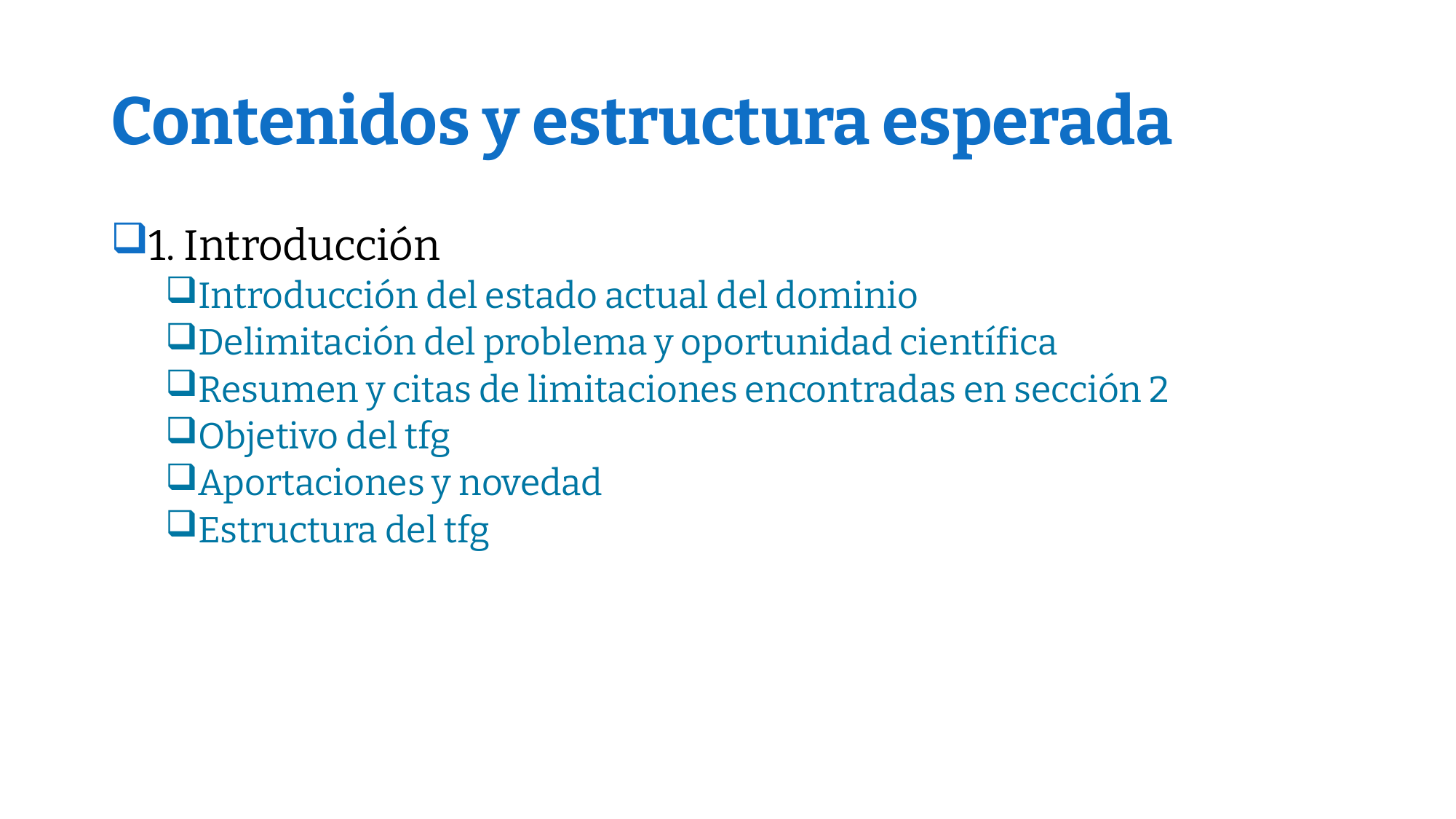

# Contenidos y estructura esperada
1. Introducción
Introducción del estado actual del dominio
Delimitación del problema y oportunidad científica
Resumen y citas de limitaciones encontradas en sección 2
Objetivo del tfg
Aportaciones y novedad
Estructura del tfg